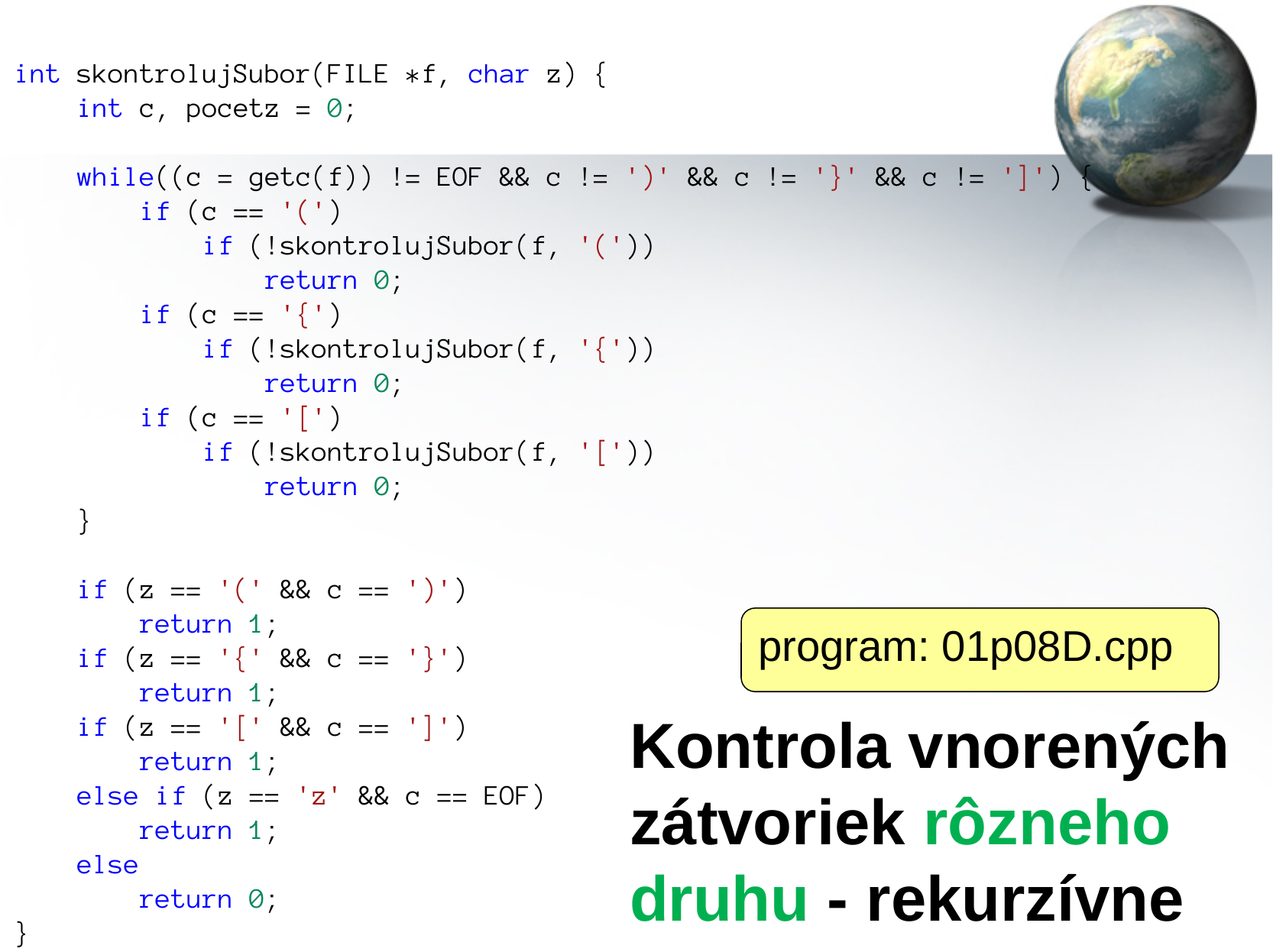

int skontrolujSubor(FILE *f, char z) {
    int c, pocetz = 0;

    while((c = getc(f)) != EOF && c != ')' && c != '}' && c != ']') {
        if (c == '(')
            if (!skontrolujSubor(f, '('))
                return 0;
        if (c == '{')
            if (!skontrolujSubor(f, '{'))
                return 0;
        if (c == '[')
            if (!skontrolujSubor(f, '['))
                return 0;
    }

    if (z == '(' && c == ')')
        return 1;
    if (z == '{' && c == '}')
        return 1;
    if (z == '[' && c == ']')
        return 1;
    else if (z == 'z' && c == EOF)
        return 1;
    else
        return 0;
}
program: 01p08D.cpp
# Kontrola vnorených zátvoriek rôzneho druhu - rekurzívne